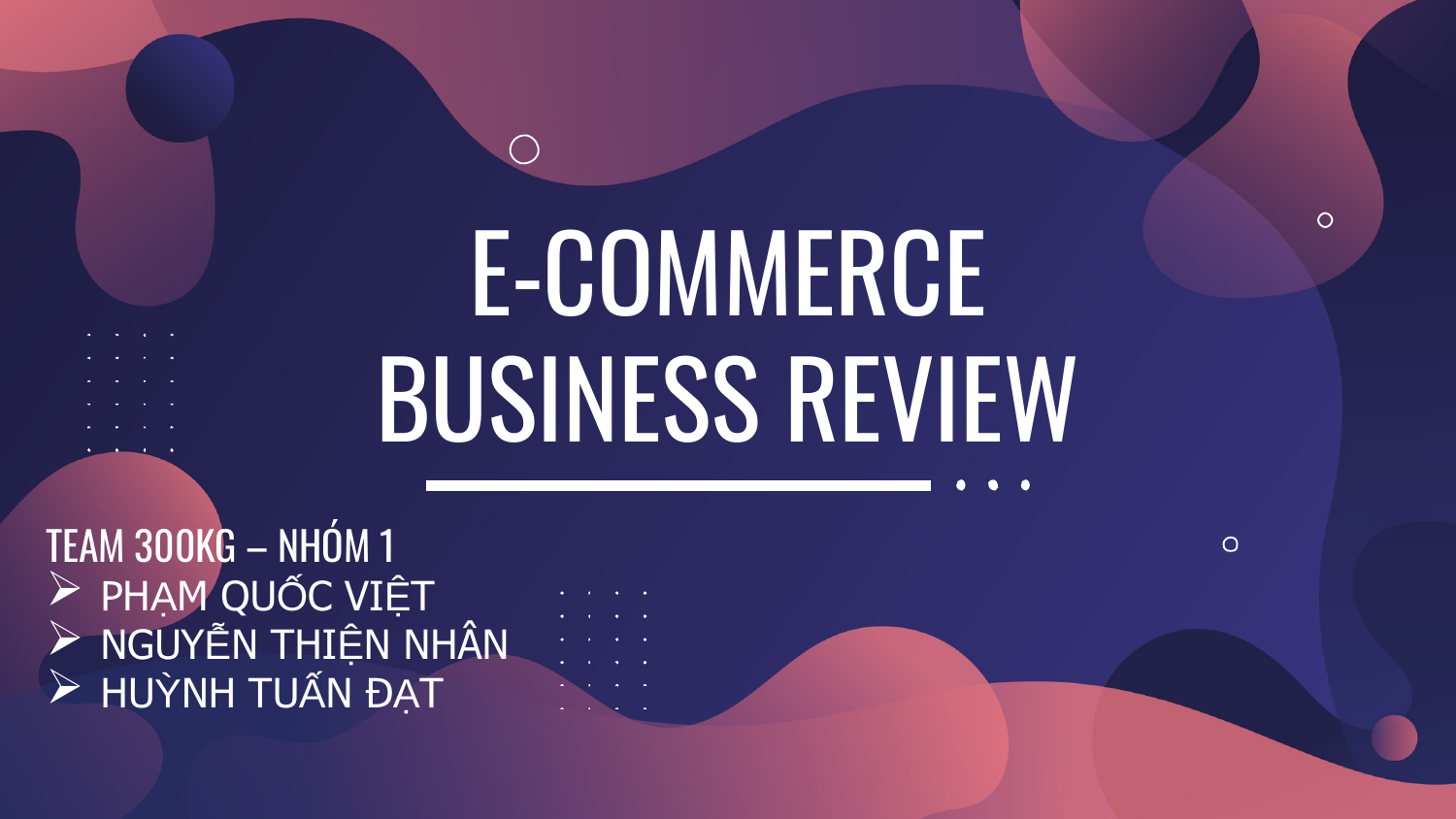

# E-COMMERCE BUSINESS REVIEW

TEAM 300KG – NHÓM 1
PHẠM QUỐC VIỆT
NGUYỄN THIỆN NHÂN
HUỲNH TUẤN ĐẠT